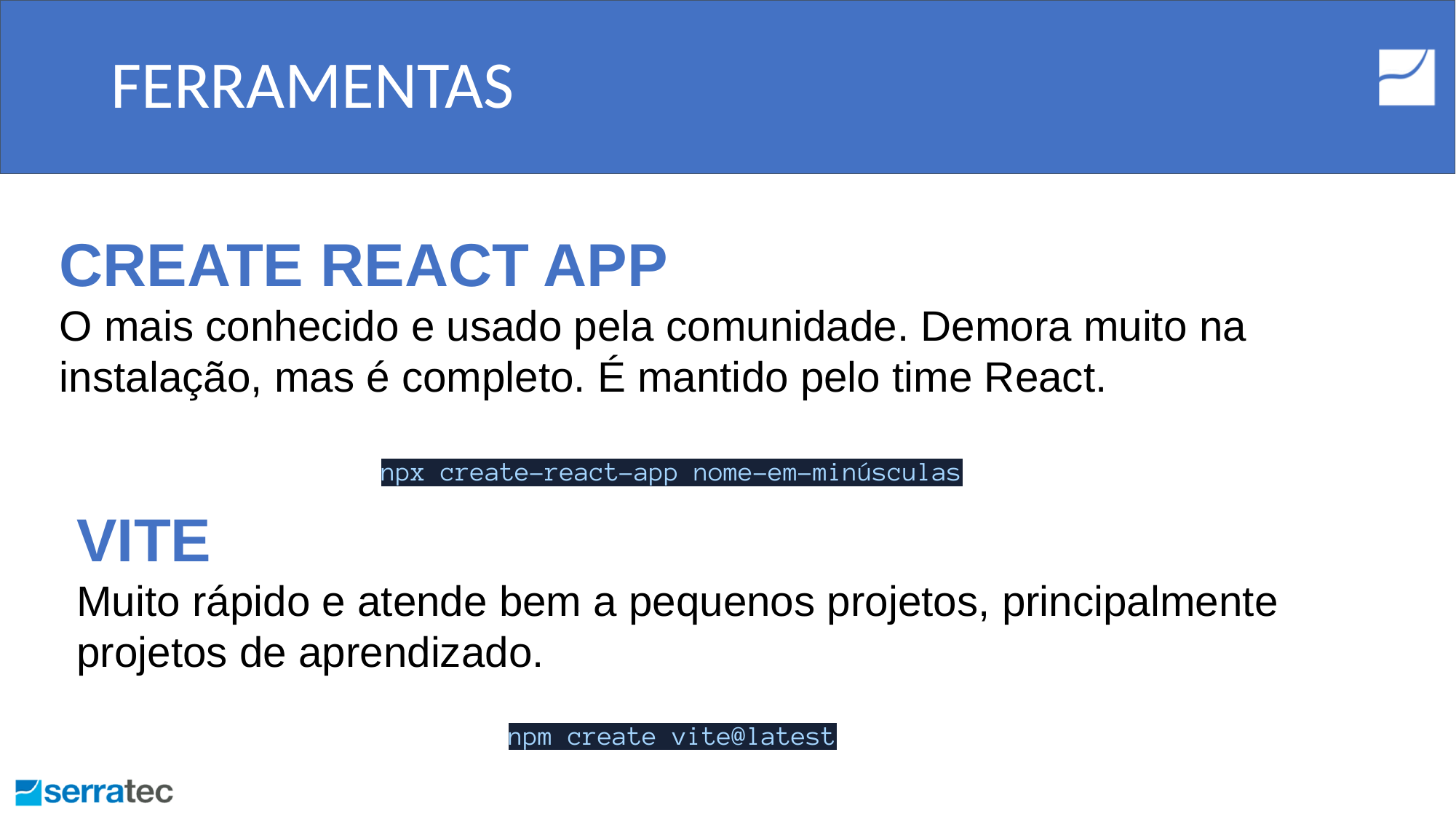

# FERRAMENTAS
CREATE REACT APP
O mais conhecido e usado pela comunidade. Demora muito na instalação, mas é completo. É mantido pelo time React.
npx create-react-app nome-em-minúsculas
VITE
Muito rápido e atende bem a pequenos projetos, principalmente projetos de aprendizado.
npm create vite@latest